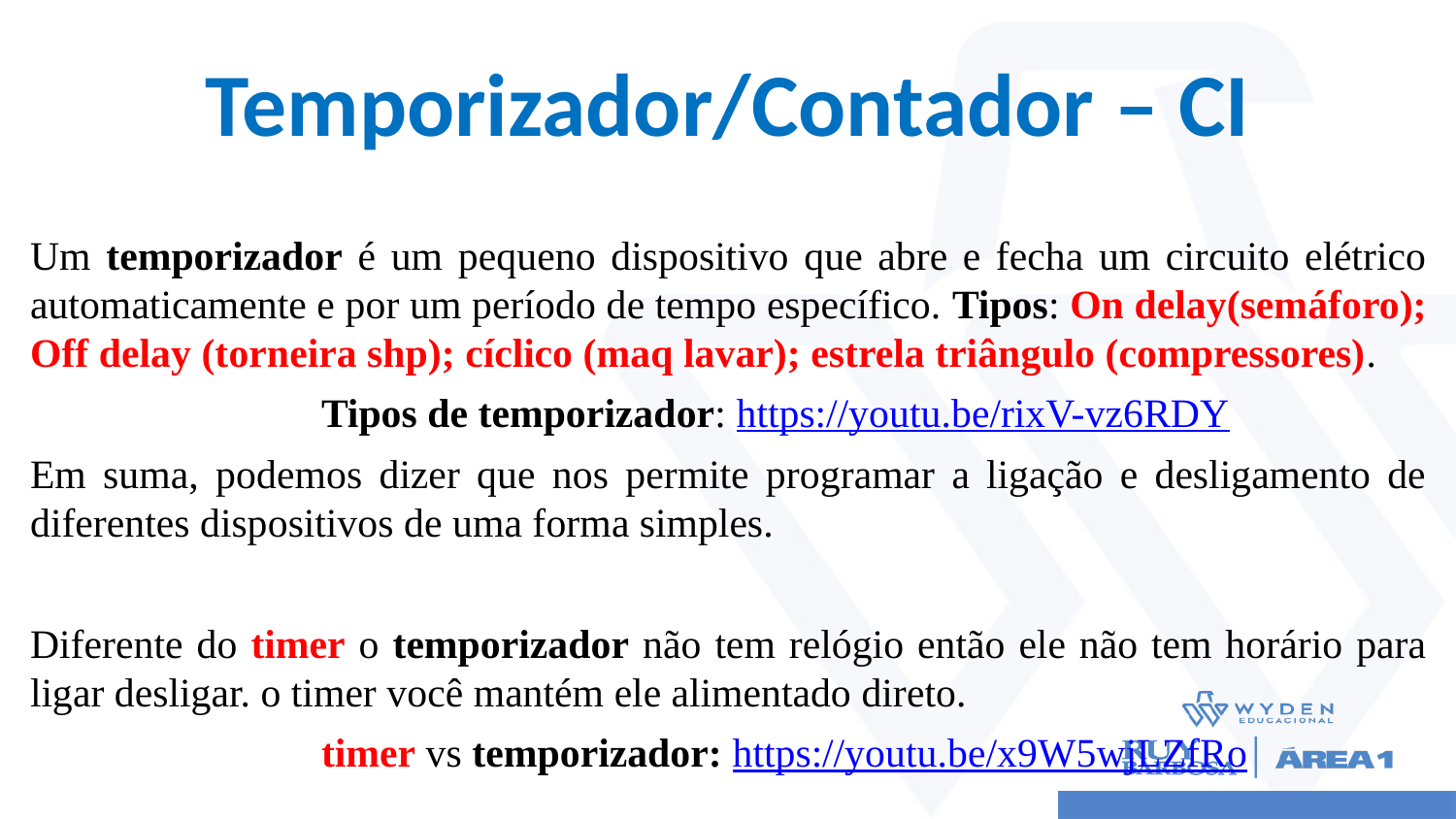

# Temporizador/Contador – CI
Um temporizador é um pequeno dispositivo que abre e fecha um circuito elétrico automaticamente e por um período de tempo específico. Tipos: On delay(semáforo); Off delay (torneira shp); cíclico (maq lavar); estrela triângulo (compressores).
		Tipos de temporizador: https://youtu.be/rixV-vz6RDY
Em suma, podemos dizer que nos permite programar a ligação e desligamento de diferentes dispositivos de uma forma simples.

Diferente do timer o temporizador não tem relógio então ele não tem horário para ligar desligar. o timer você mantém ele alimentado direto.
		timer vs temporizador: https://youtu.be/x9W5wjLZfRo